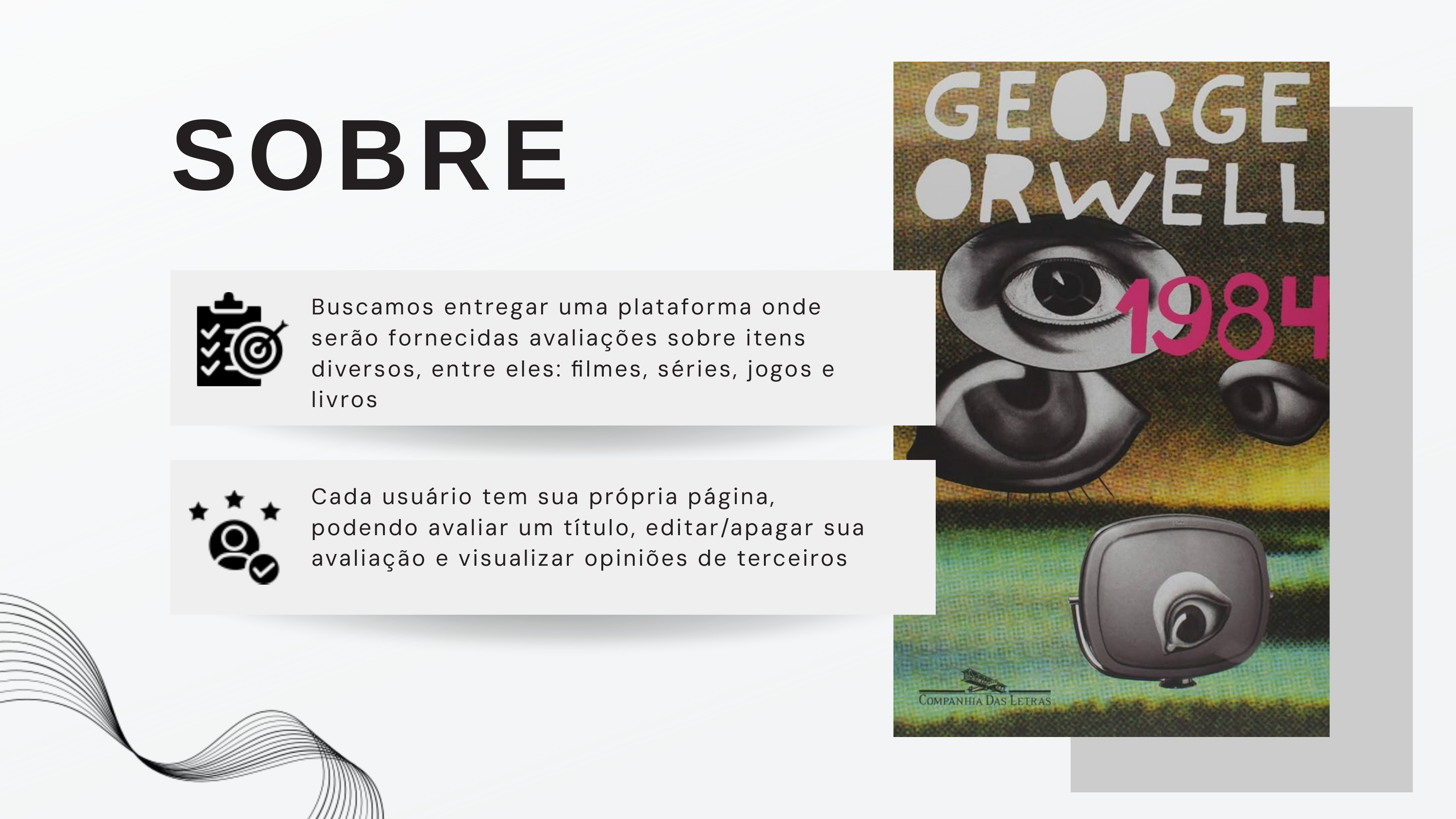

SOBRE

Buscamos entregar uma plataforma onde serão fornecidas avaliações sobre itens diversos, entre eles: filmes, séries, jogos e livros

Cada usuário tem sua própria página, podendo avaliar um título, editar/apagar sua avaliação e visualizar opiniões de terceiros